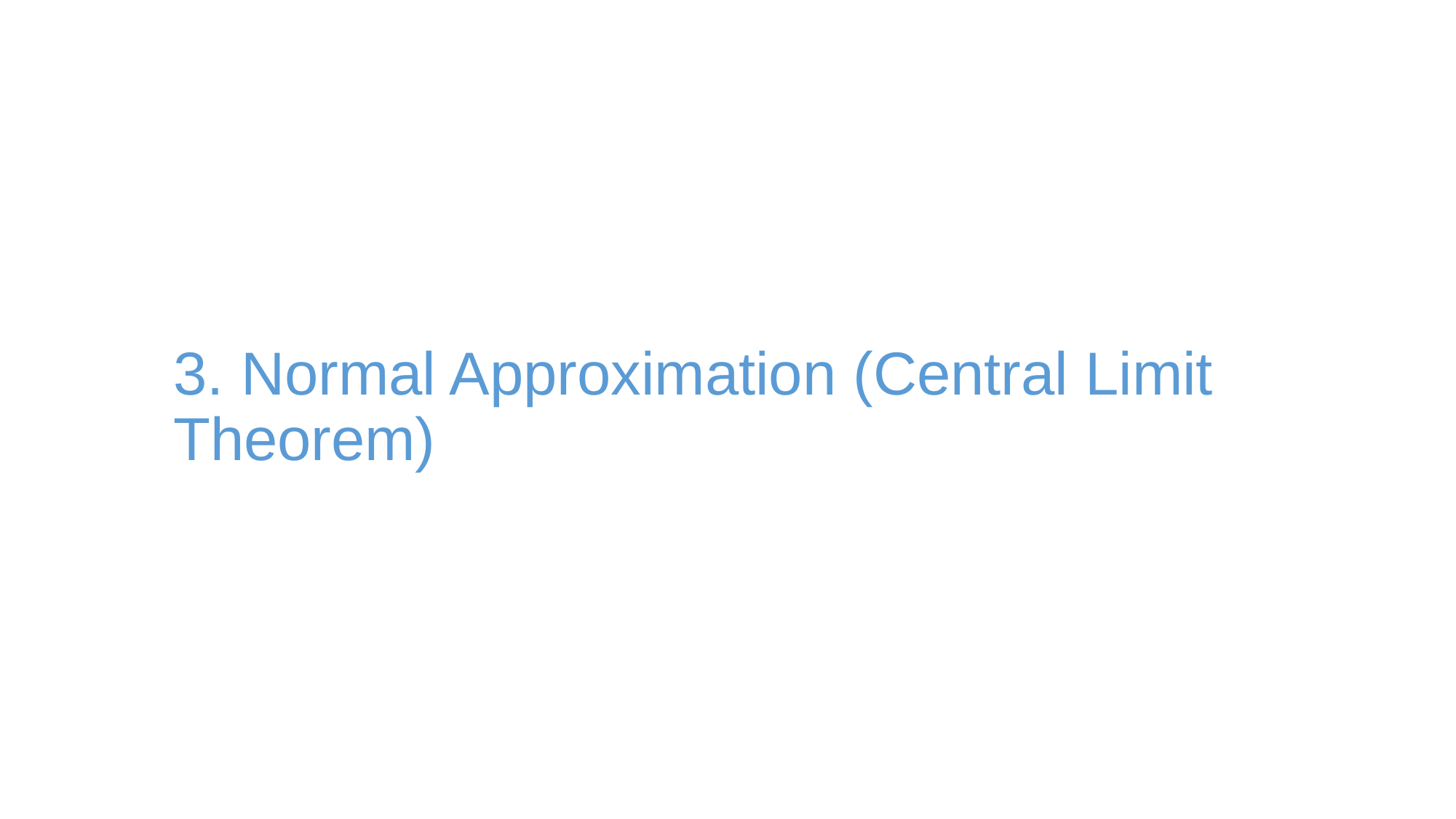

# 3. Normal Approximation (Central Limit Theorem)